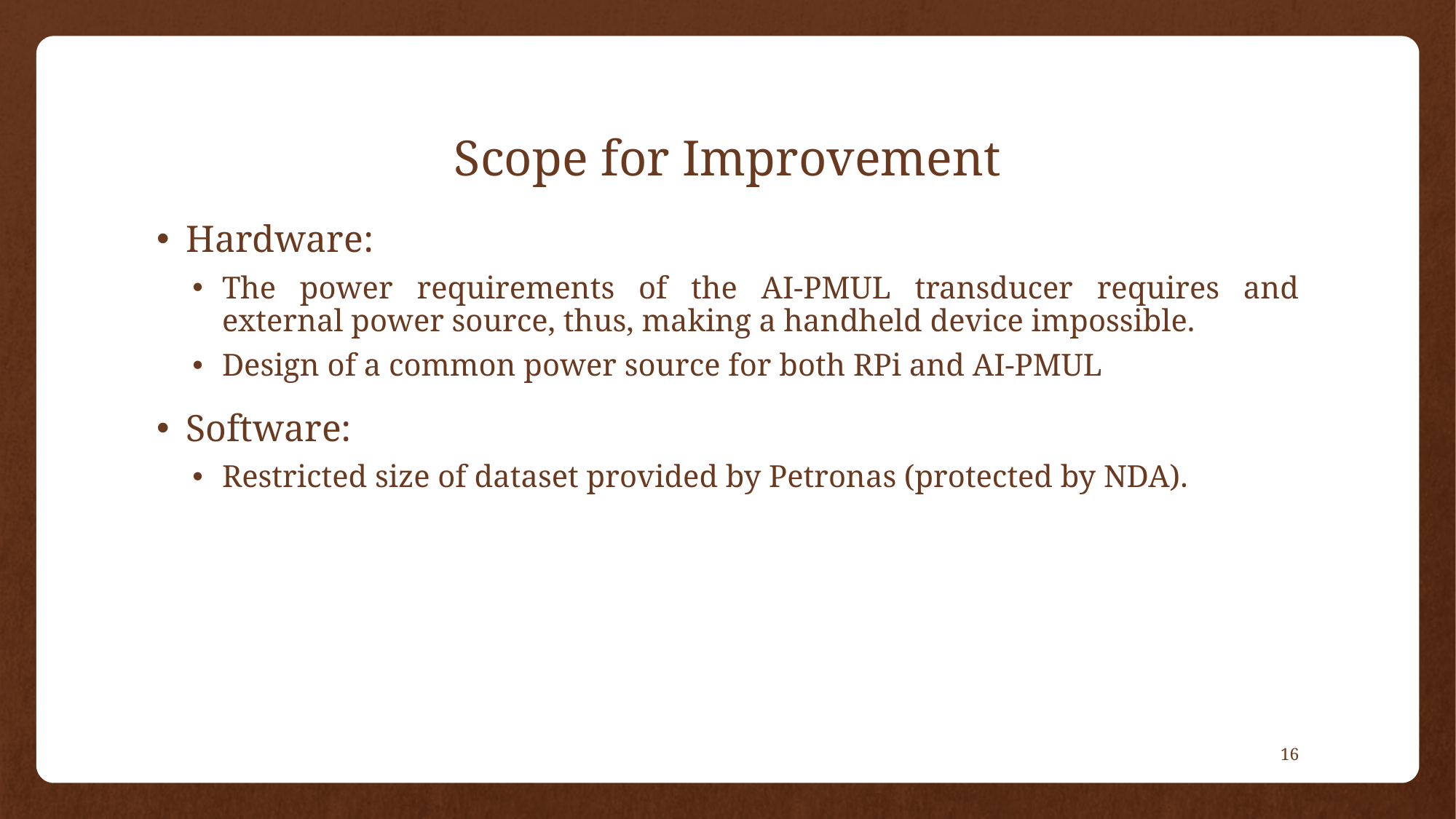

# Scope for Improvement
Hardware:
The power requirements of the AI-PMUL transducer requires and external power source, thus, making a handheld device impossible.
Design of a common power source for both RPi and AI-PMUL
Software:
Restricted size of dataset provided by Petronas (protected by NDA).
16